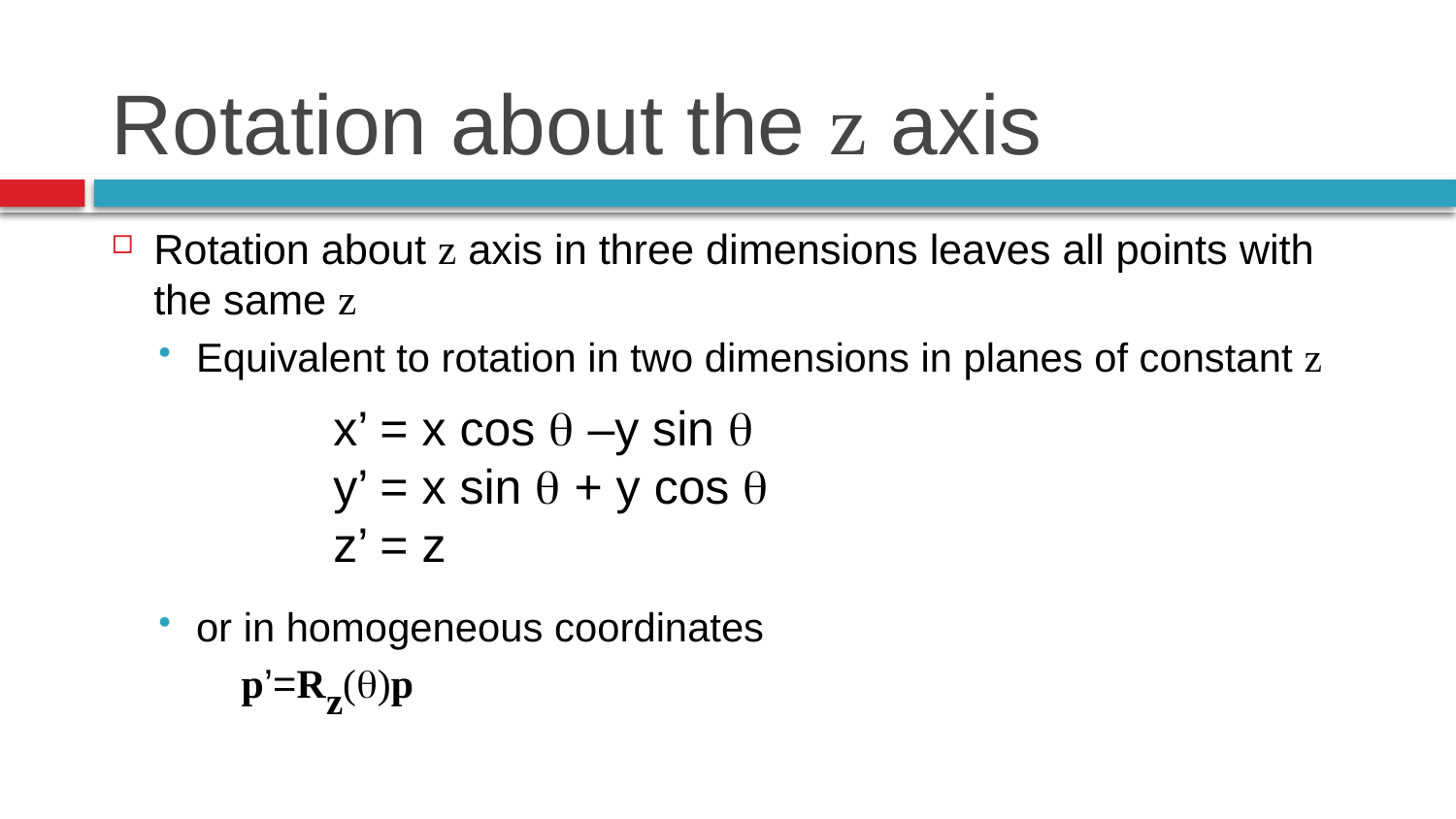

# Rotation about the z axis
Rotation about z axis in three dimensions leaves all points with the same z
Equivalent to rotation in two dimensions in planes of constant z

or in homogeneous coordinates
        p’=Rz(θ)p
x’ = x cos θ –y sin θ
y’ = x sin θ + y cos θ
z’ = z